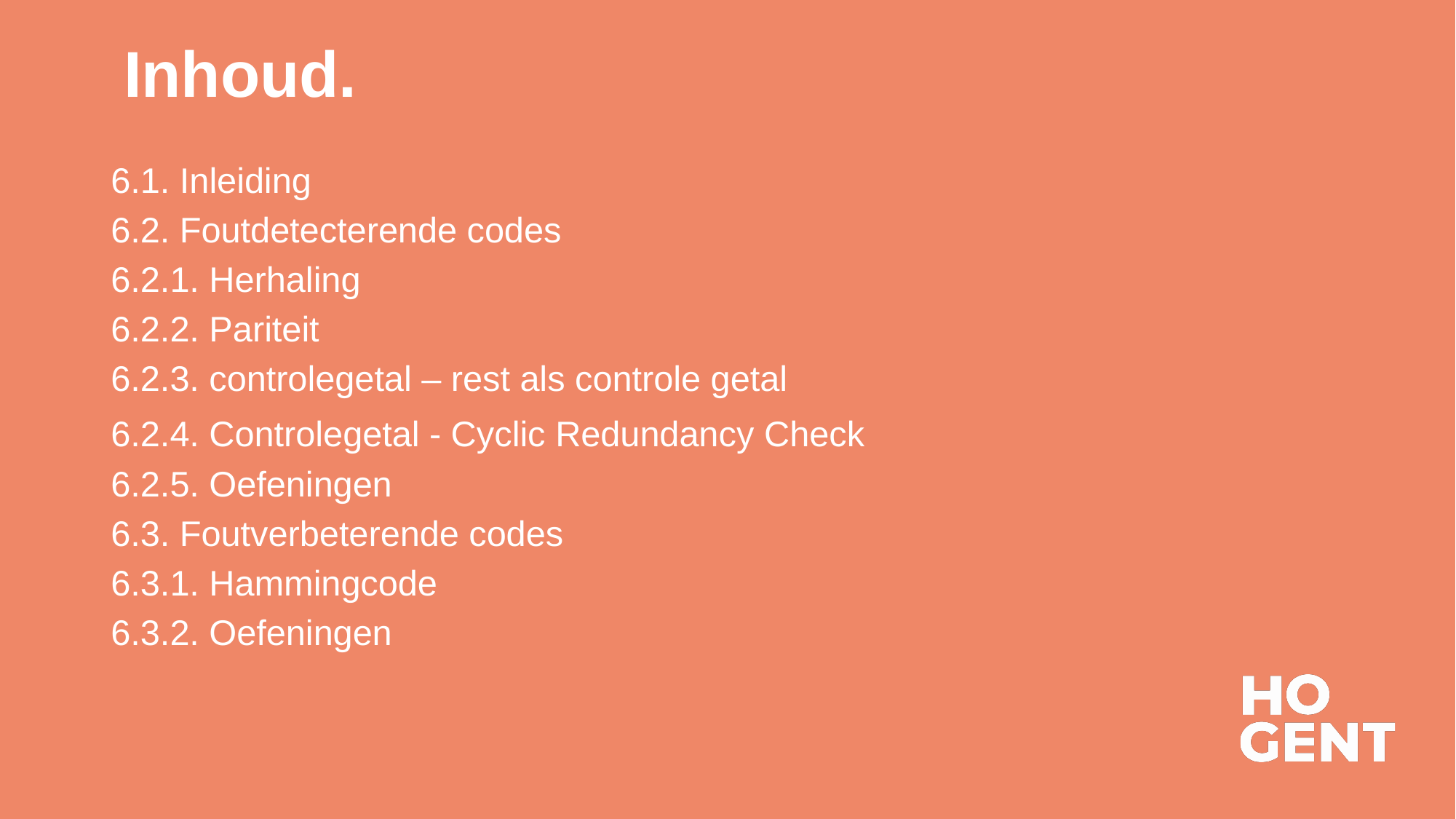

Inhoud.
6.1. Inleiding
6.2. Foutdetecterende codes
	6.2.1. Herhaling
	6.2.2. Pariteit
	6.2.3. controlegetal – rest als controle getal
	6.2.4. Controlegetal - Cyclic Redundancy Check
	6.2.5. Oefeningen
6.3. Foutverbeterende codes
	6.3.1. Hammingcode
	6.3.2. Oefeningen